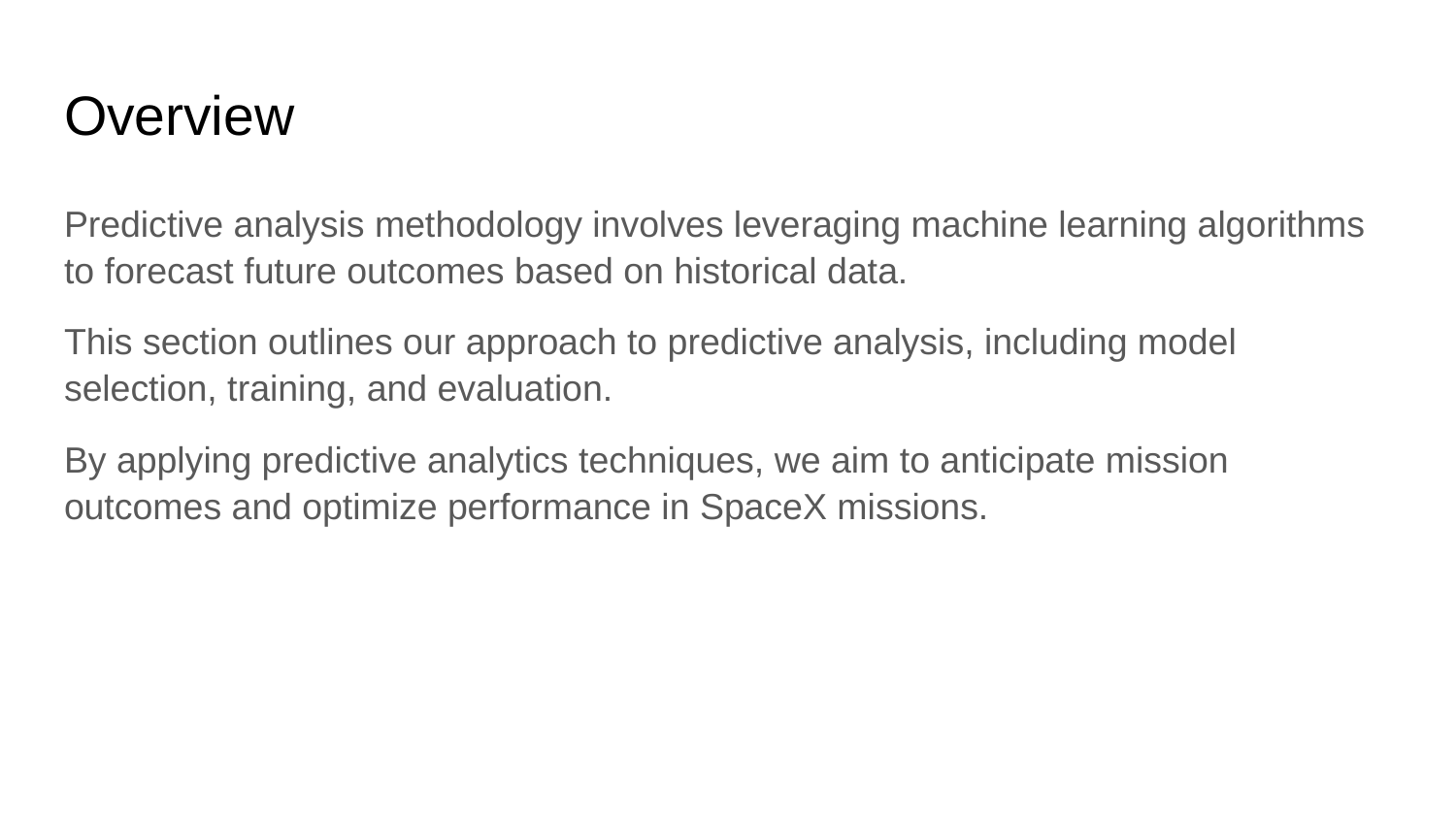

# Overview
Predictive analysis methodology involves leveraging machine learning algorithms to forecast future outcomes based on historical data.
This section outlines our approach to predictive analysis, including model selection, training, and evaluation.
By applying predictive analytics techniques, we aim to anticipate mission outcomes and optimize performance in SpaceX missions.